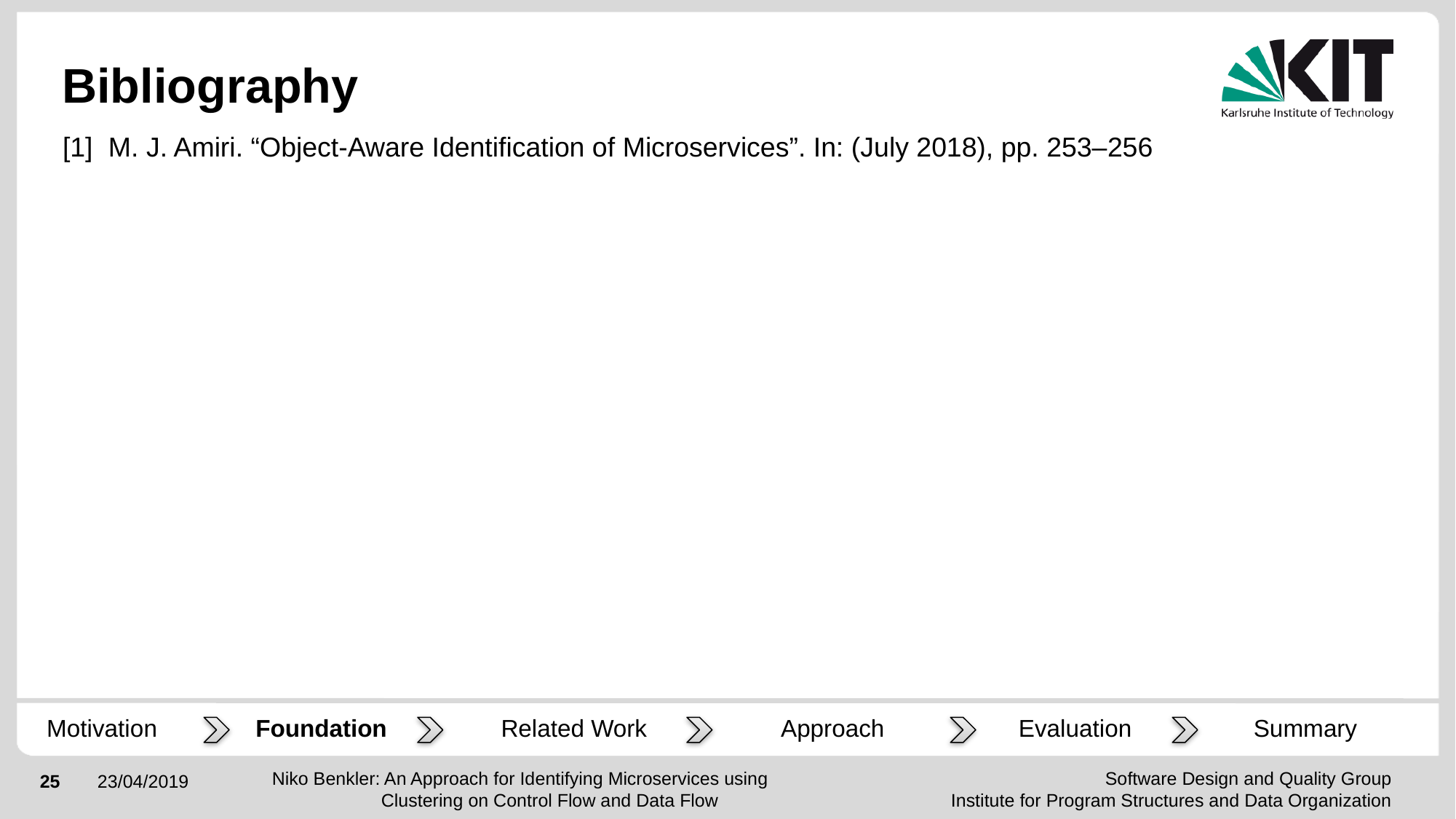

# Bibliography
[1]  M. J. Amiri. “Object-Aware Identification of Microservices”. In: (July 2018), pp. 253–256

Motivation
Summary
Foundation
Related Work
Approach
Evaluation